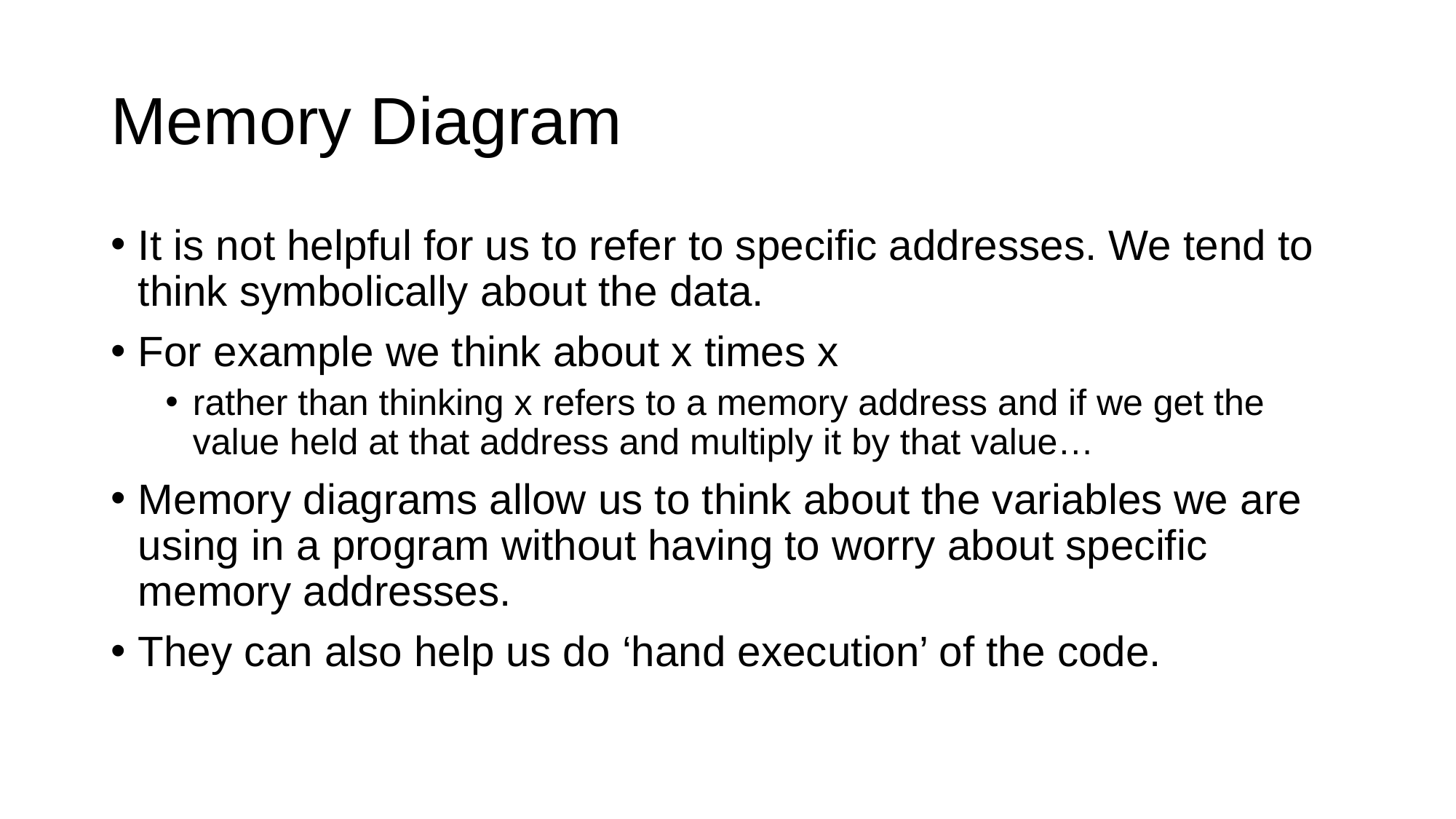

# Memory Diagram
It is not helpful for us to refer to specific addresses. We tend to think symbolically about the data.
For example we think about x times x
rather than thinking x refers to a memory address and if we get the value held at that address and multiply it by that value…
Memory diagrams allow us to think about the variables we are using in a program without having to worry about specific memory addresses.
They can also help us do ‘hand execution’ of the code.